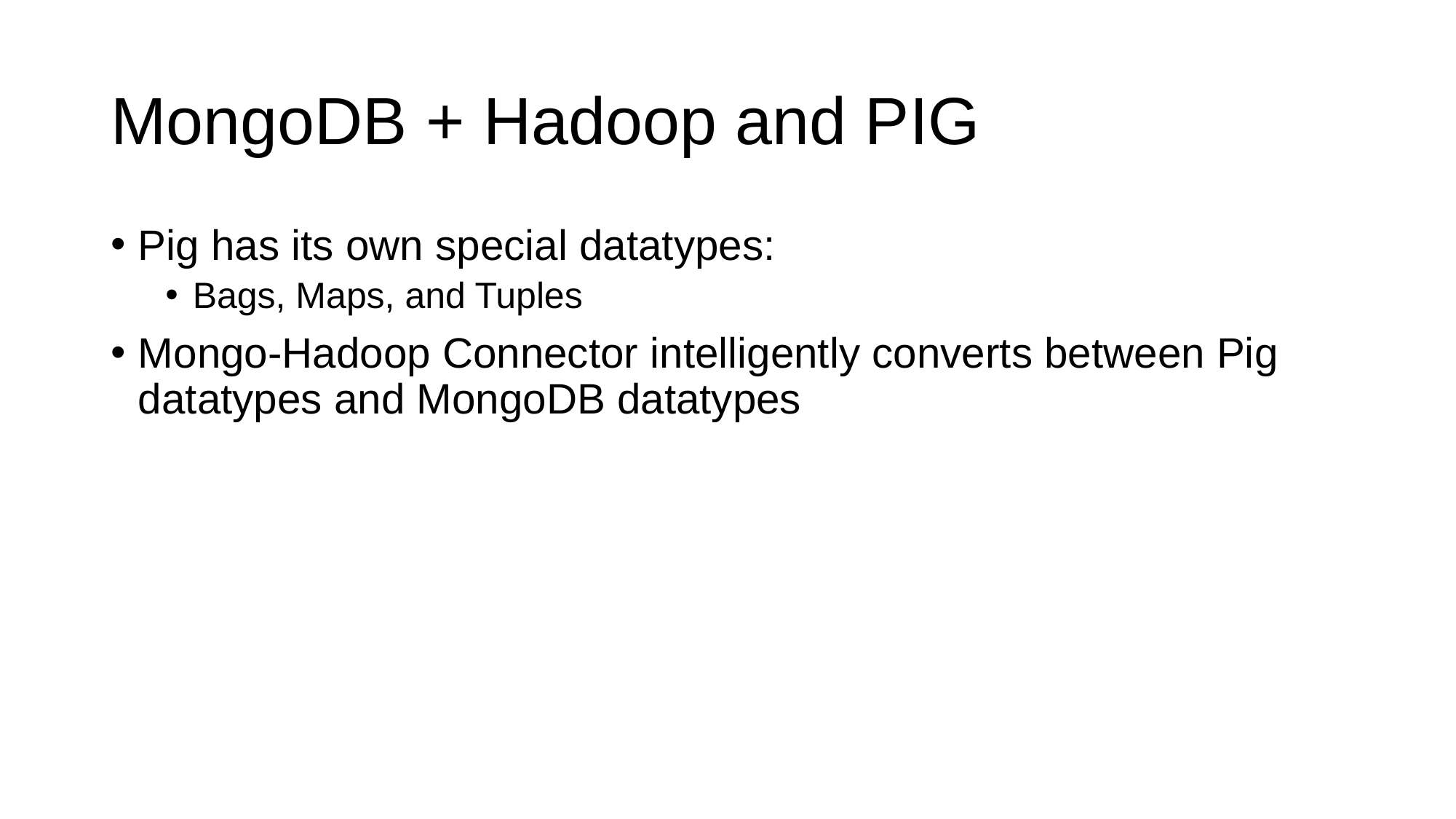

# MongoDB + Hadoop and PIG
Pig has its own special datatypes:
Bags, Maps, and Tuples
Mongo-Hadoop Connector intelligently converts between Pig datatypes and MongoDB datatypes